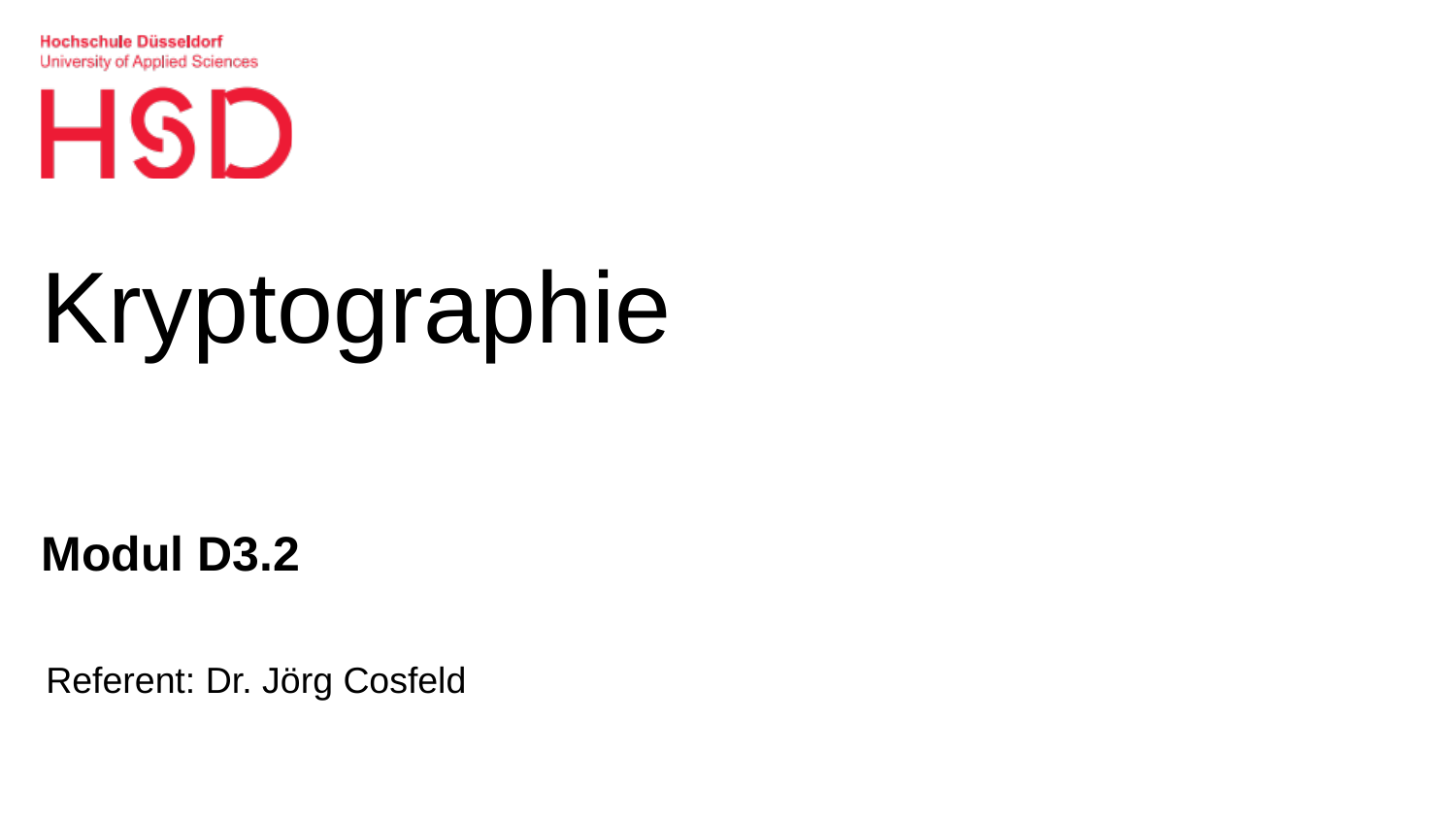

# Kryptographie
Modul D3.2
Referent: Dr. Jörg Cosfeld